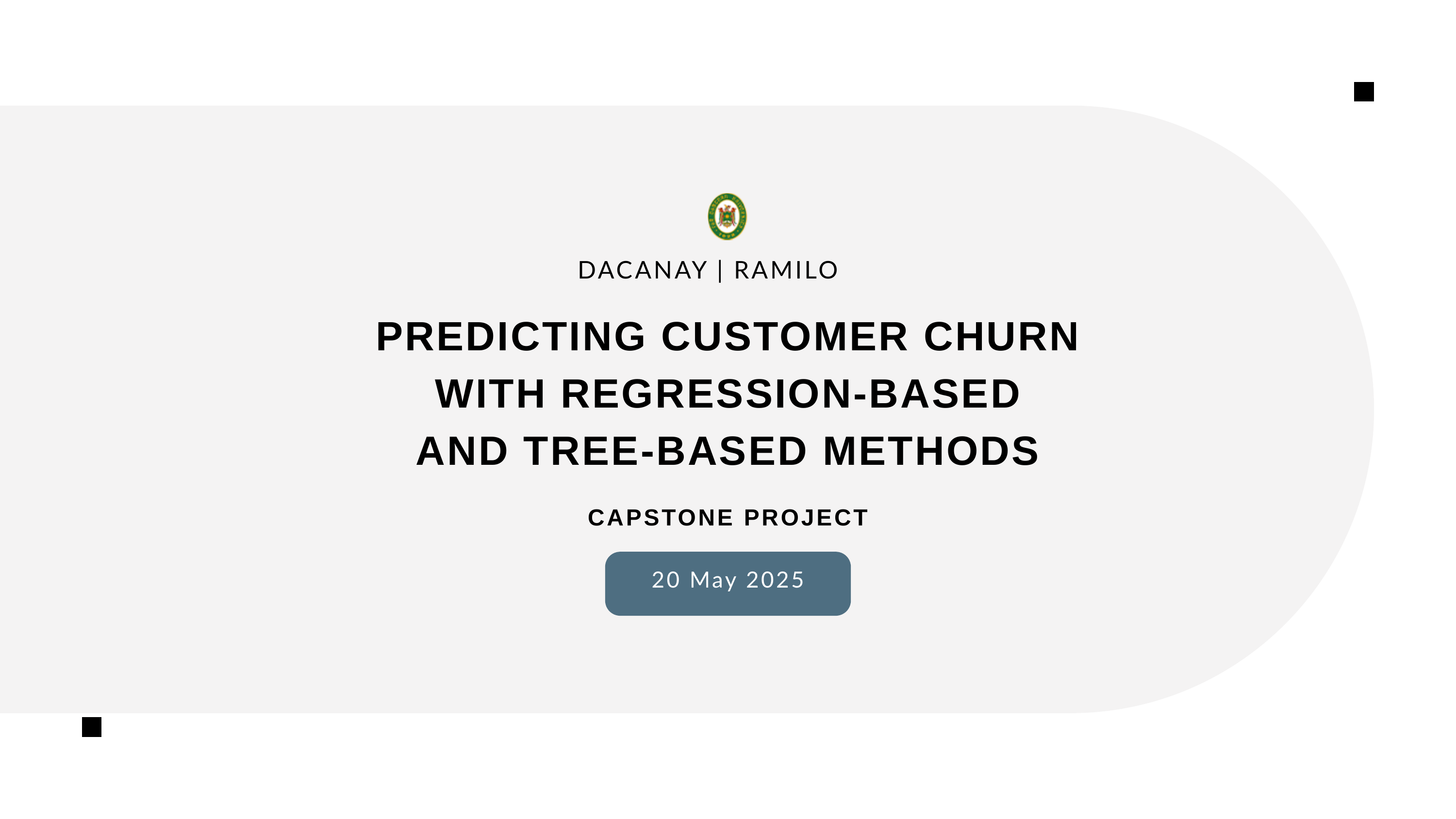

DACANAY | RAMILO
PREDICTING CUSTOMER CHURN
WITH REGRESSION-BASED
AND TREE-BASED METHODS
CAPSTONE PROJECT

20 May 2025